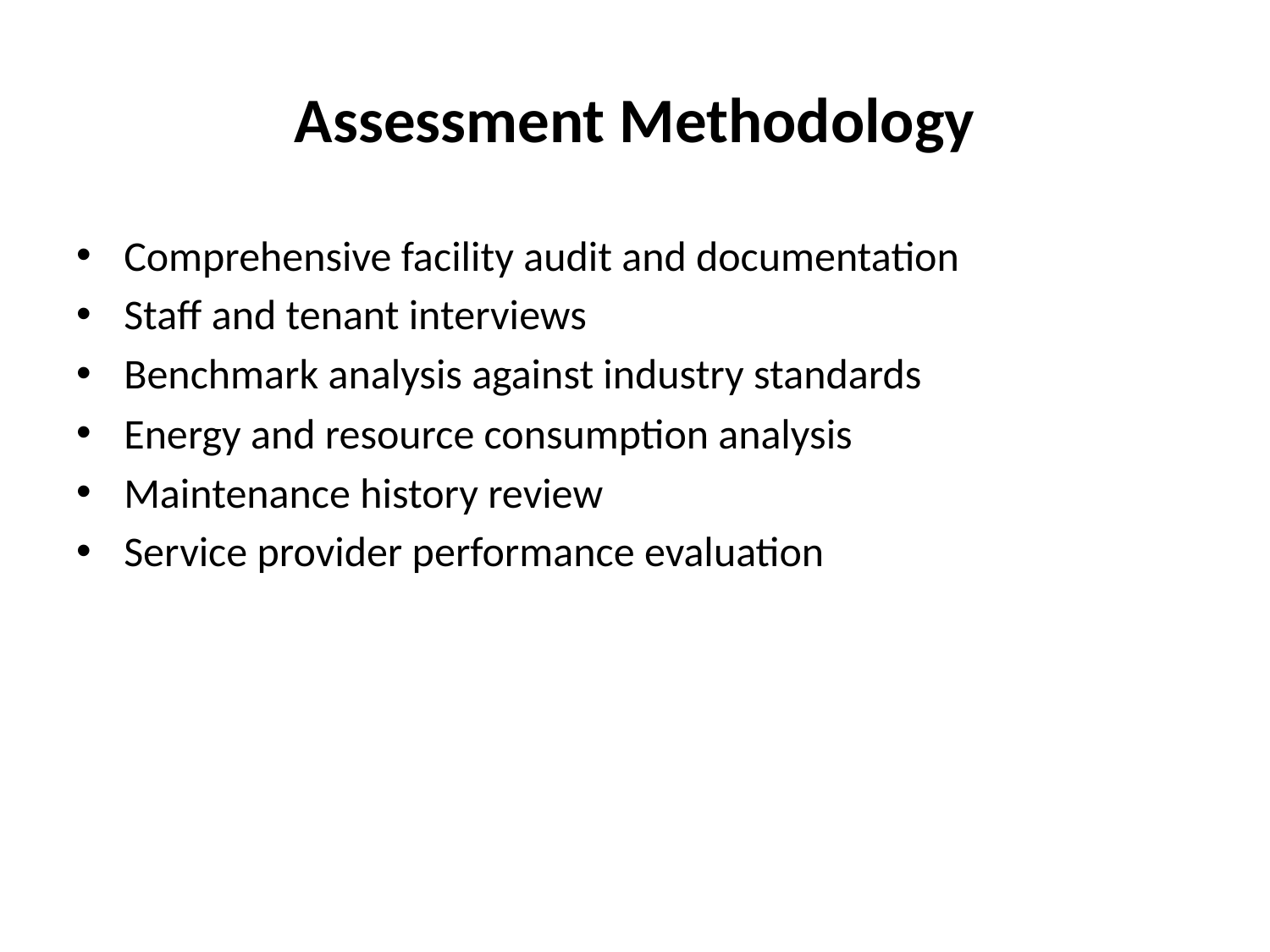

# Assessment Methodology
Comprehensive facility audit and documentation
Staff and tenant interviews
Benchmark analysis against industry standards
Energy and resource consumption analysis
Maintenance history review
Service provider performance evaluation